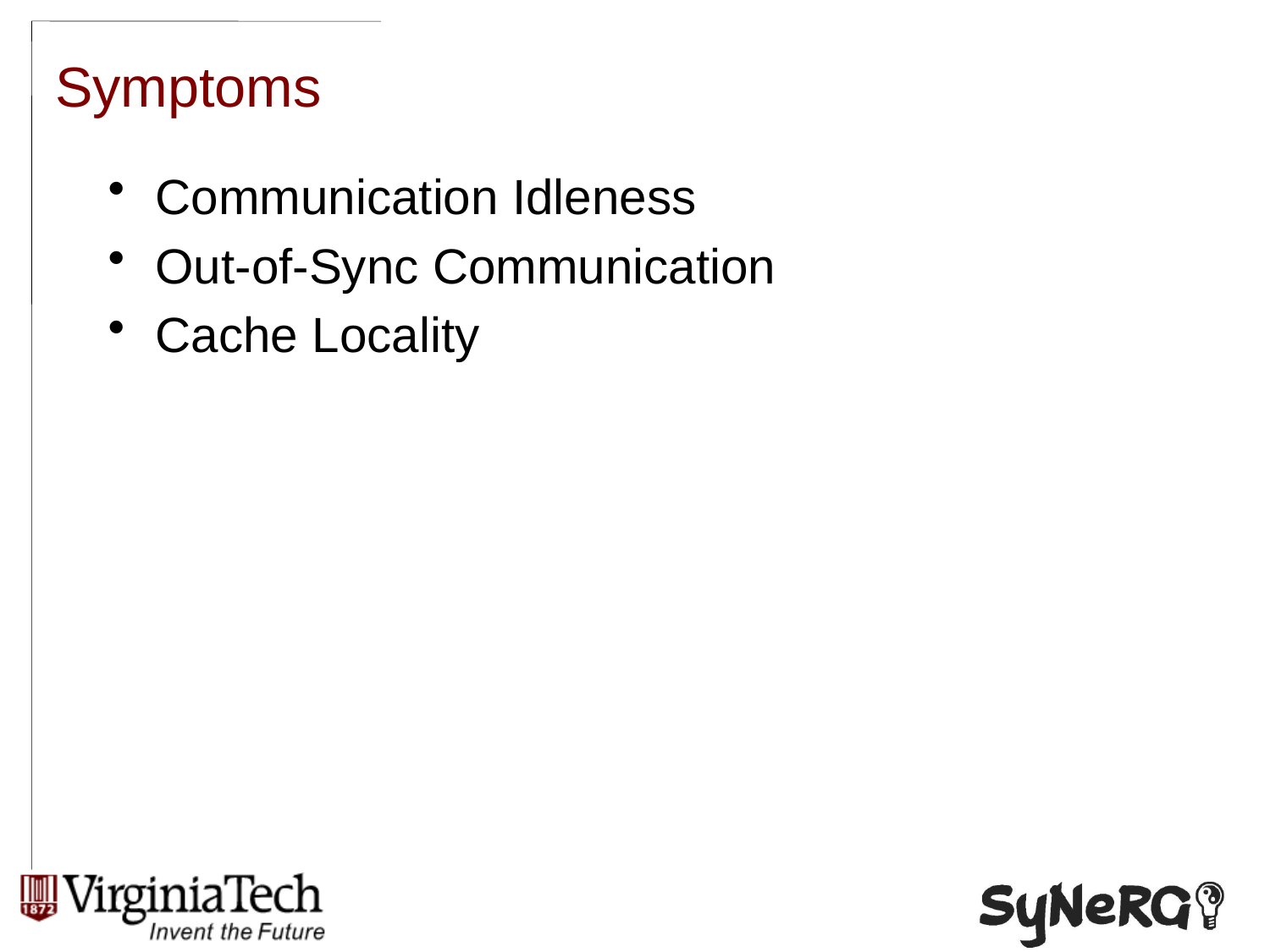

# Symptoms
Communication Idleness
Out-of-Sync Communication
Cache Locality